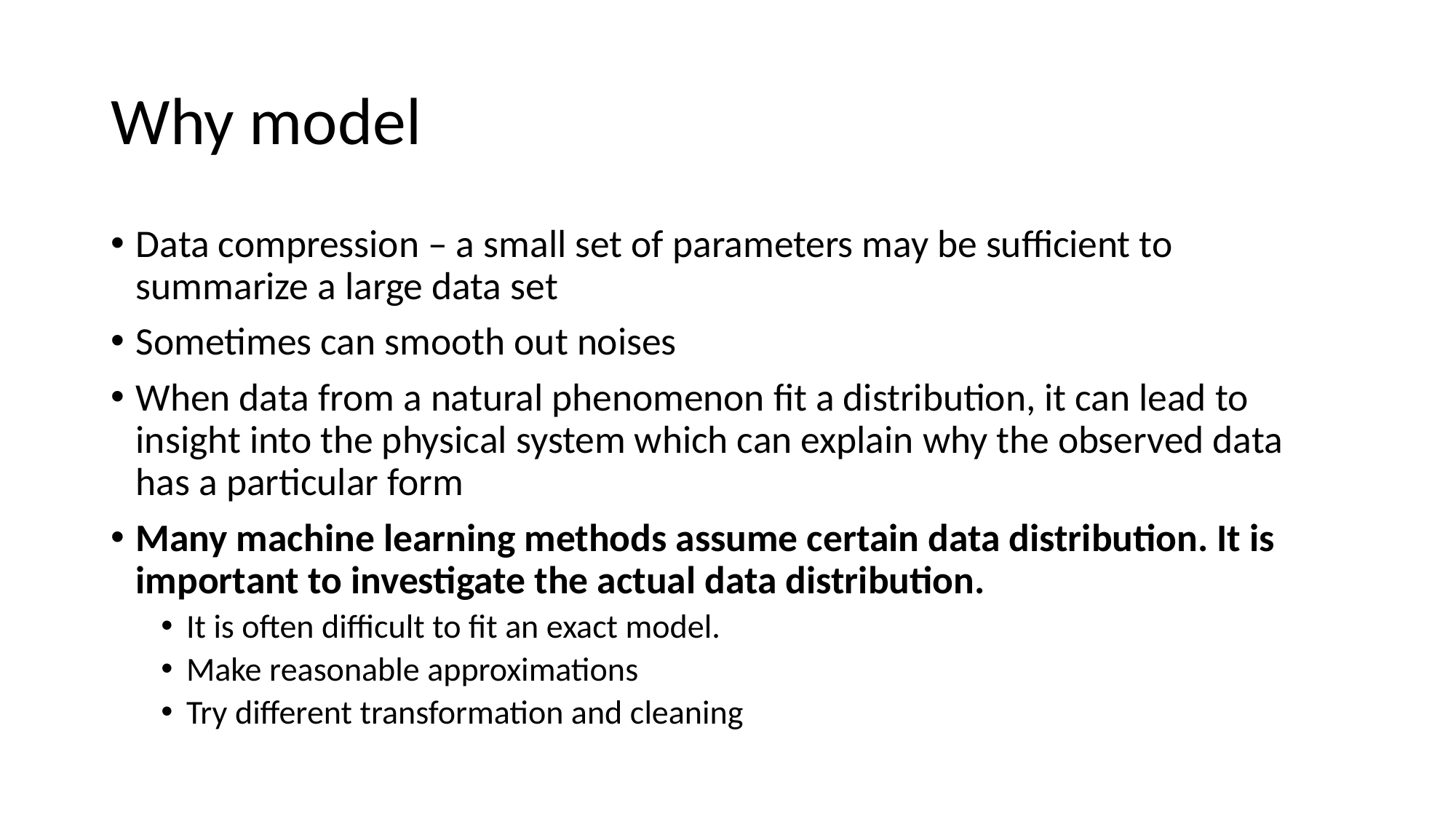

# Why model
Data compression – a small set of parameters may be sufficient to summarize a large data set
Sometimes can smooth out noises
When data from a natural phenomenon fit a distribution, it can lead to insight into the physical system which can explain why the observed data has a particular form
Many machine learning methods assume certain data distribution. It is important to investigate the actual data distribution.
It is often difficult to fit an exact model.
Make reasonable approximations
Try different transformation and cleaning